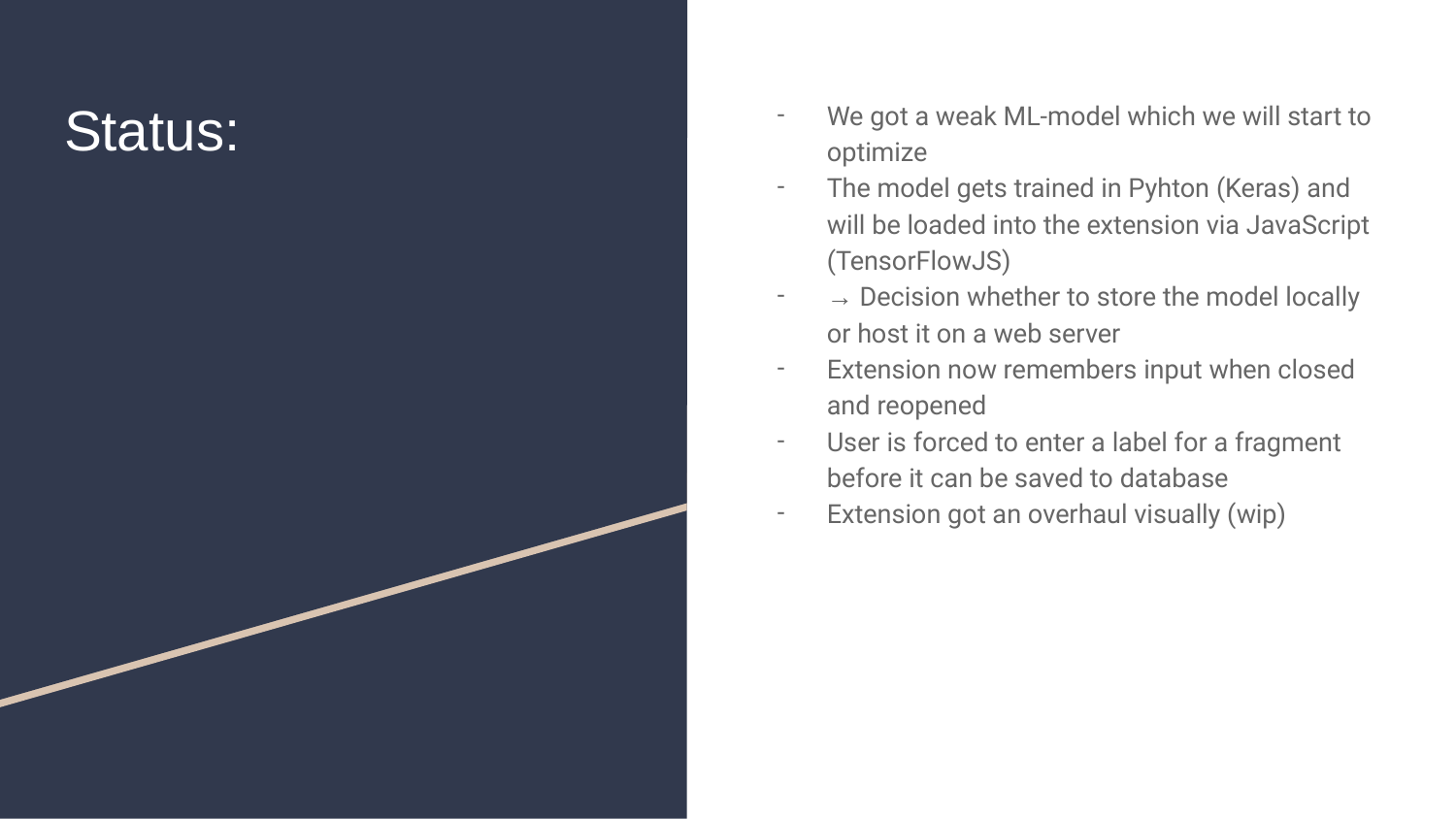

# Status:
We got a weak ML-model which we will start to optimize
The model gets trained in Pyhton (Keras) and will be loaded into the extension via JavaScript (TensorFlowJS)
→ Decision whether to store the model locally or host it on a web server
Extension now remembers input when closed and reopened
User is forced to enter a label for a fragment before it can be saved to database
Extension got an overhaul visually (wip)